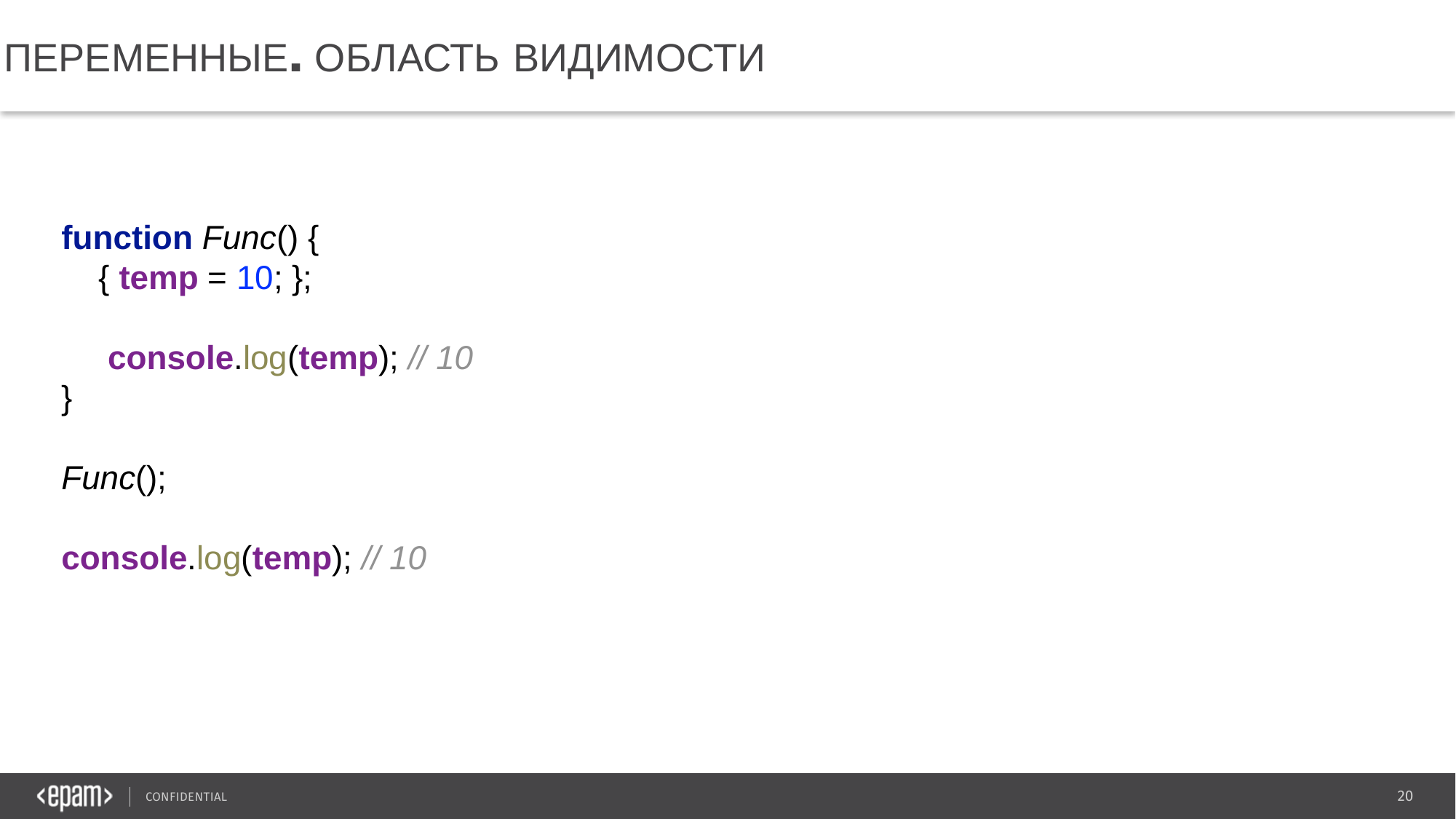

Переменные. Область видимости

function Func() {
    { temp = 10; };
     console.log(temp); // 10
}
Func();
console.log(temp); // 10
20